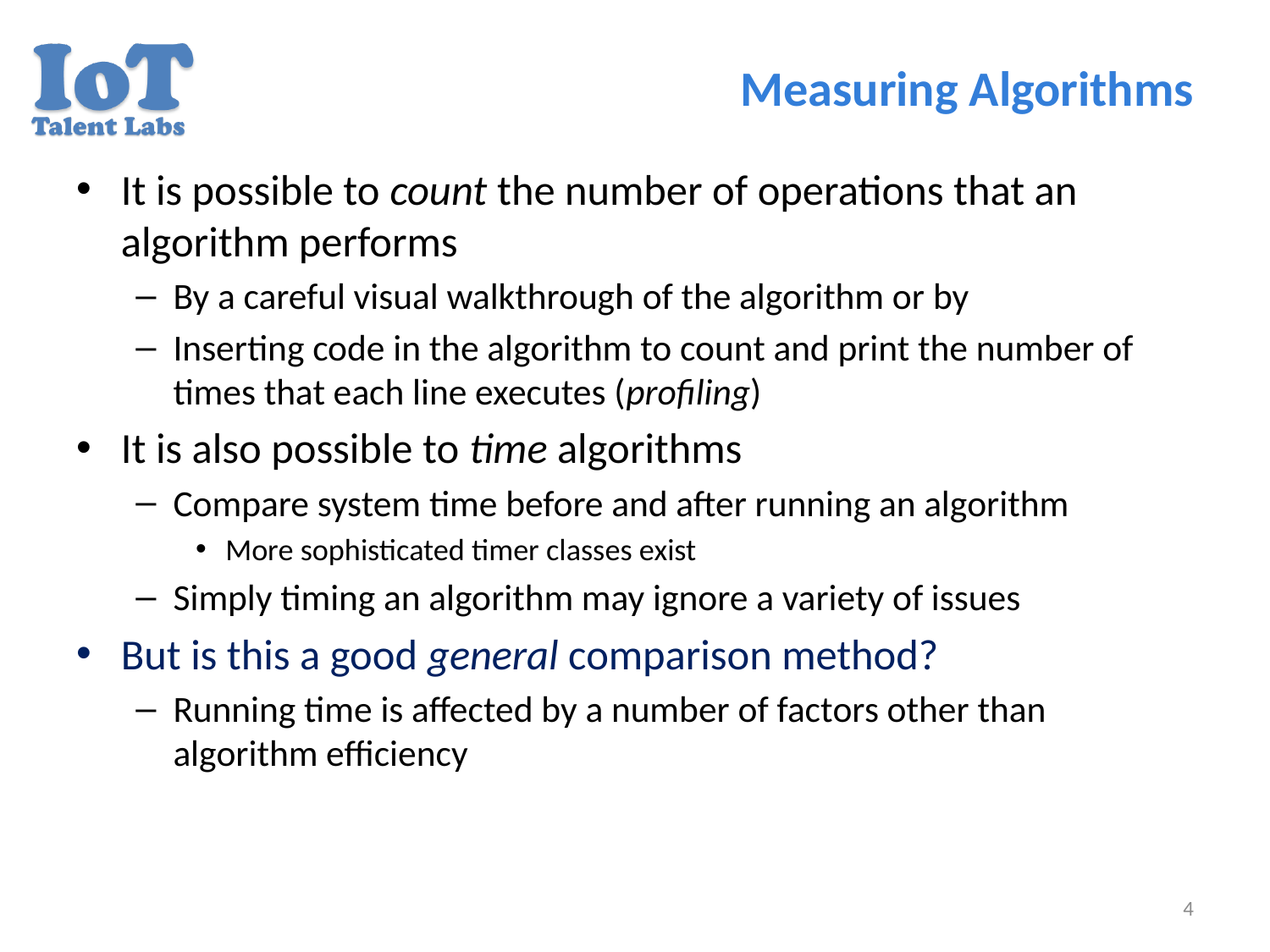

# Measuring Algorithms
It is possible to count the number of operations that an algorithm performs
By a careful visual walkthrough of the algorithm or by
Inserting code in the algorithm to count and print the number of times that each line executes (profiling)
It is also possible to time algorithms
Compare system time before and after running an algorithm
More sophisticated timer classes exist
Simply timing an algorithm may ignore a variety of issues
But is this a good general comparison method?
Running time is affected by a number of factors other than algorithm efficiency

4